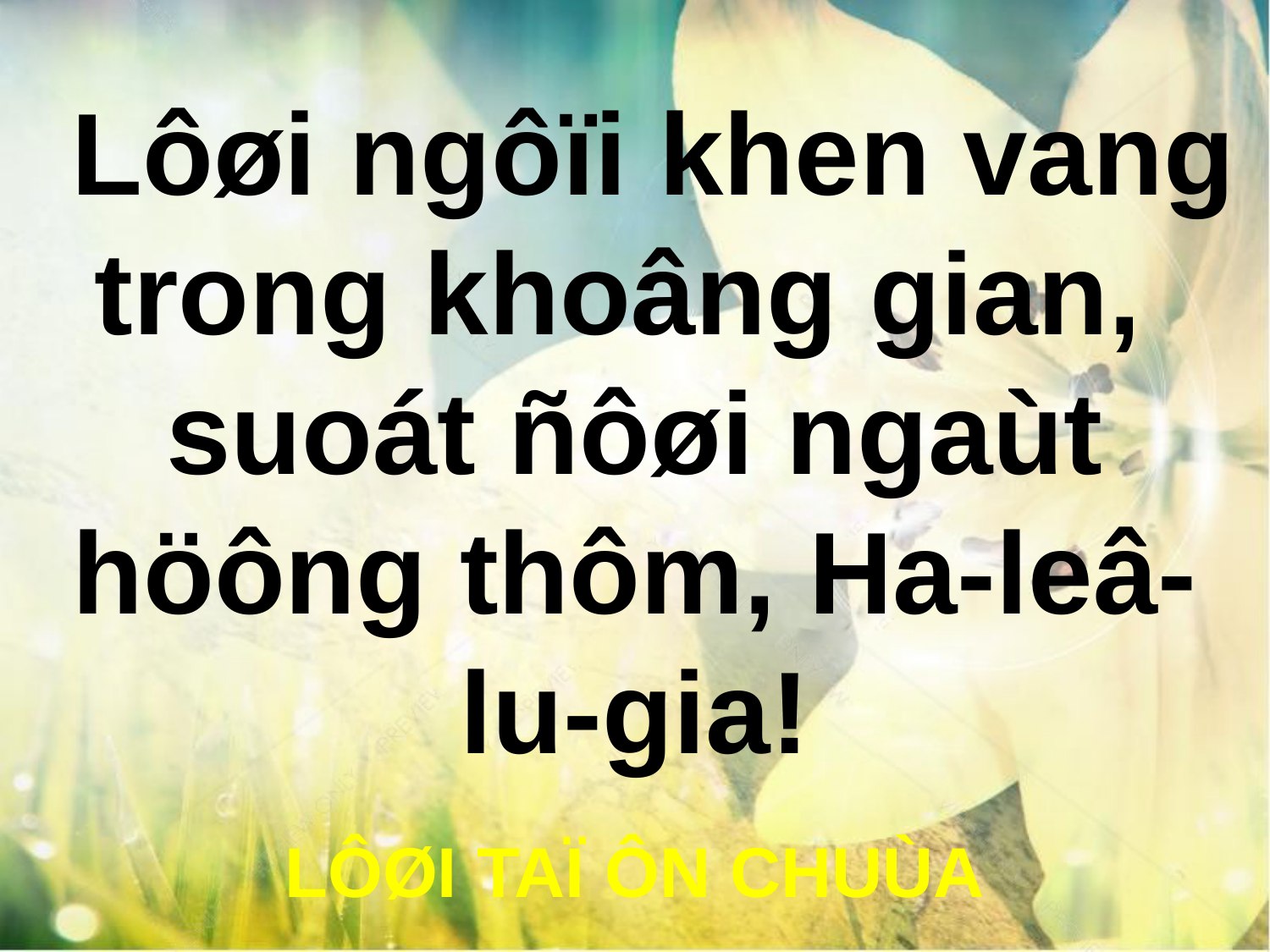

Lôøi ngôïi khen vang trong khoâng gian,
suoát ñôøi ngaùt höông thôm, Ha-leâ-lu-gia!
LÔØI TAÏ ÔN CHUÙA